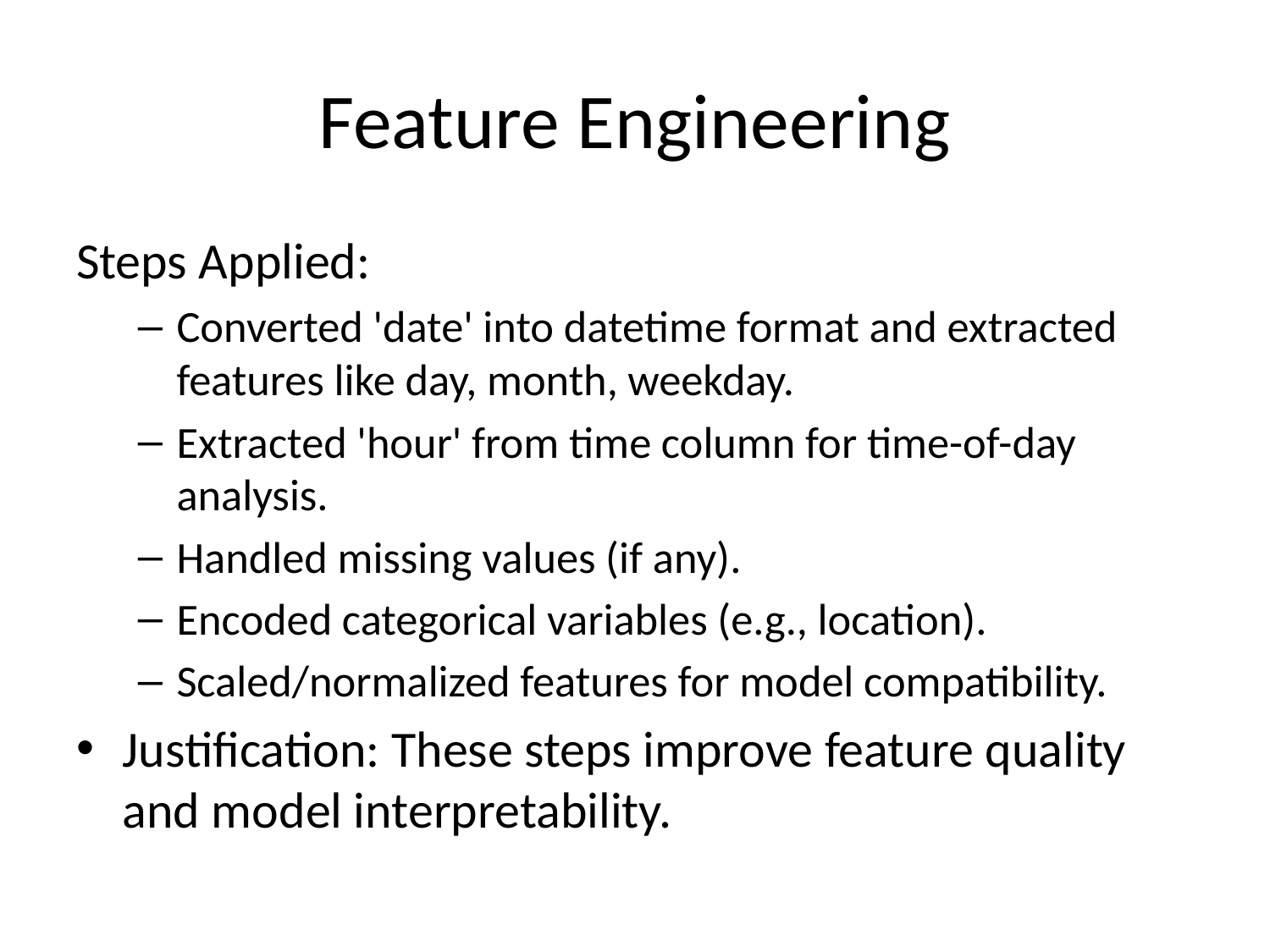

# Feature Engineering
Steps Applied:
Converted 'date' into datetime format and extracted features like day, month, weekday.
Extracted 'hour' from time column for time-of-day analysis.
Handled missing values (if any).
Encoded categorical variables (e.g., location).
Scaled/normalized features for model compatibility.
Justification: These steps improve feature quality and model interpretability.